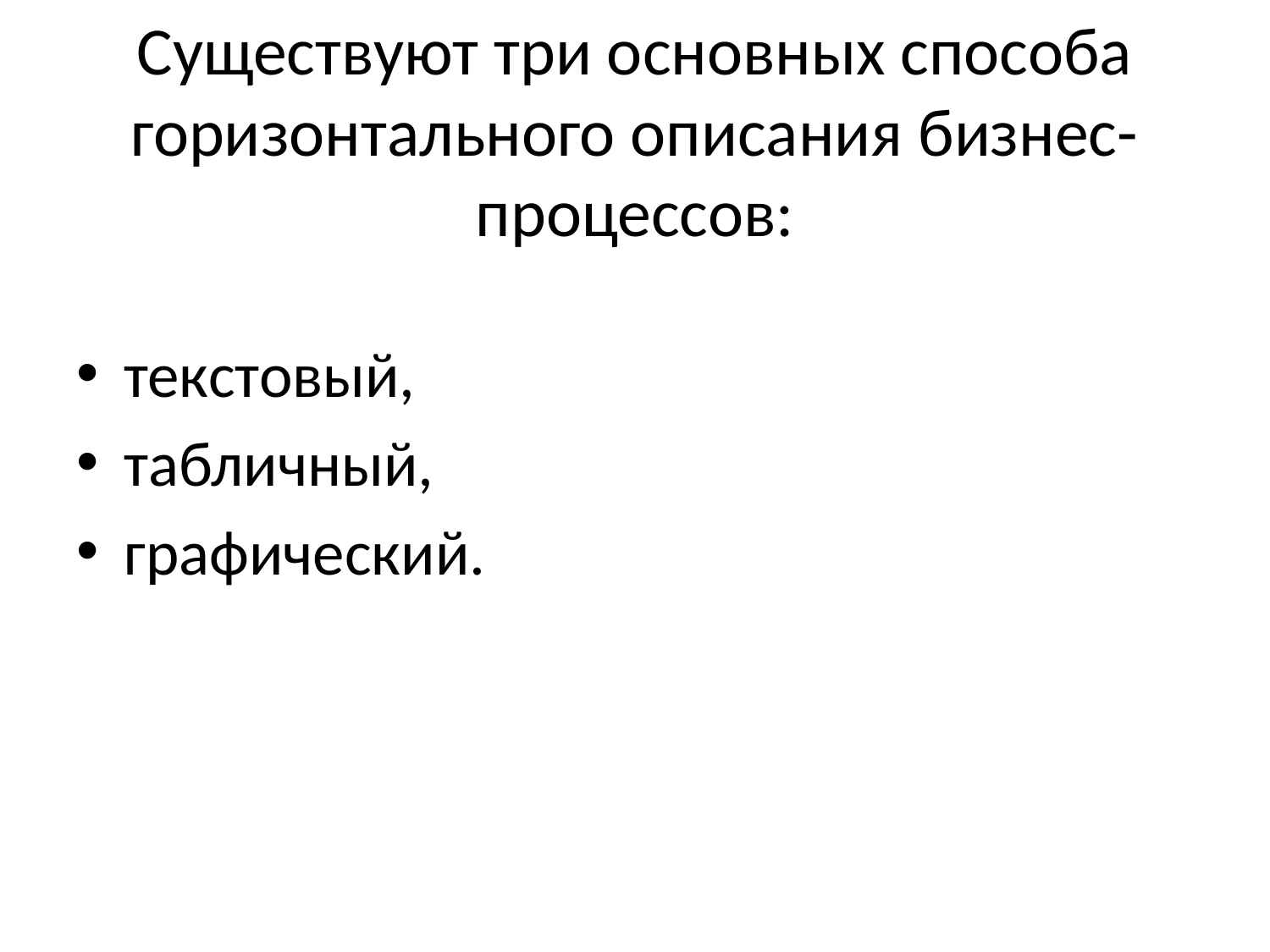

# Существуют три основных способа горизонтального описания бизнес-процессов:
текстовый,
табличный,
графический.